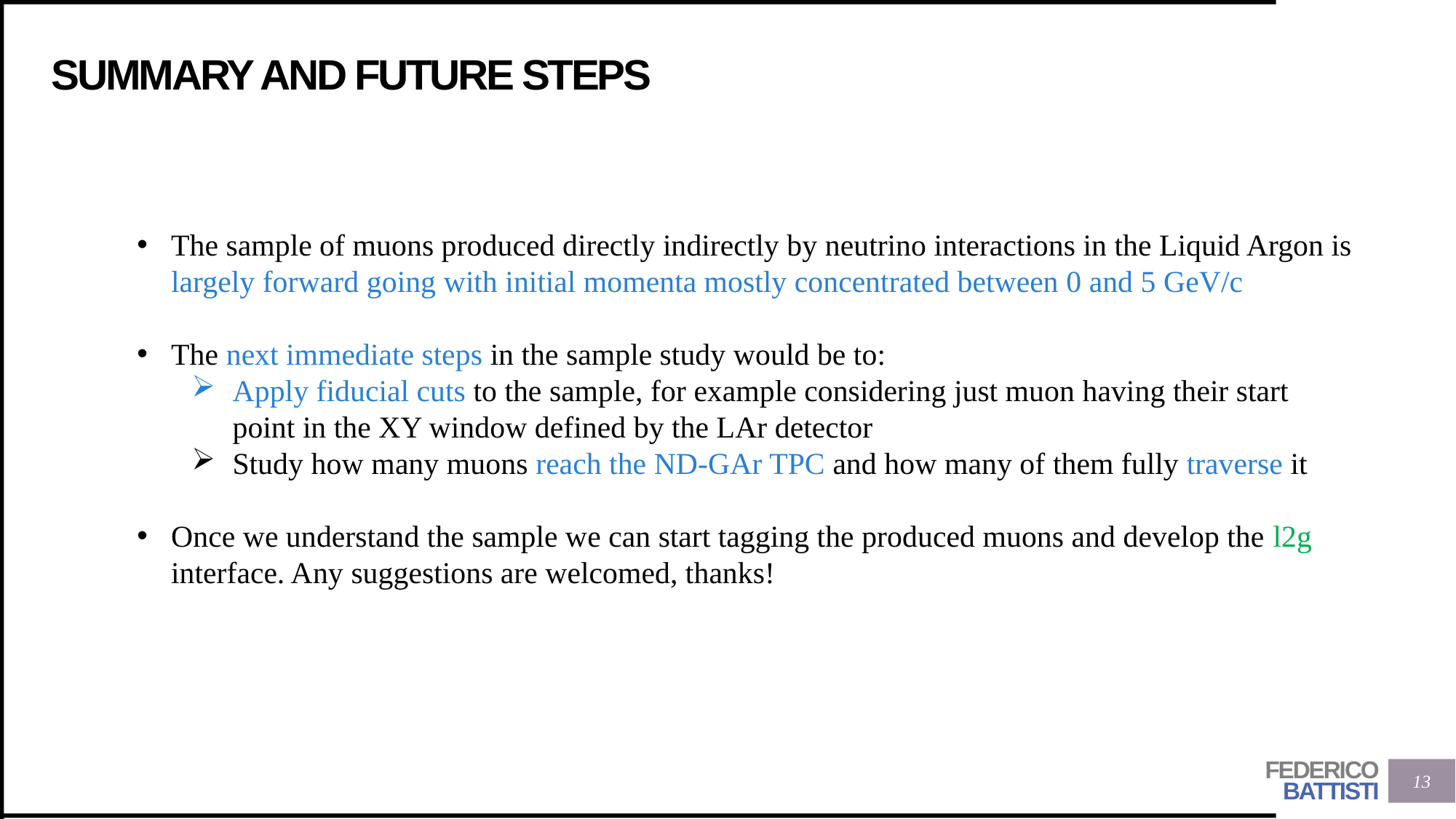

# Summary and future steps
The sample of muons produced directly indirectly by neutrino interactions in the Liquid Argon is largely forward going with initial momenta mostly concentrated between 0 and 5 GeV/c

The next immediate steps in the sample study would be to:
Apply fiducial cuts to the sample, for example considering just muon having their start point in the XY window defined by the LAr detector
Study how many muons reach the ND-GAr TPC and how many of them fully traverse it

Once we understand the sample we can start tagging the produced muons and develop the l2g interface. Any suggestions are welcomed, thanks!
13